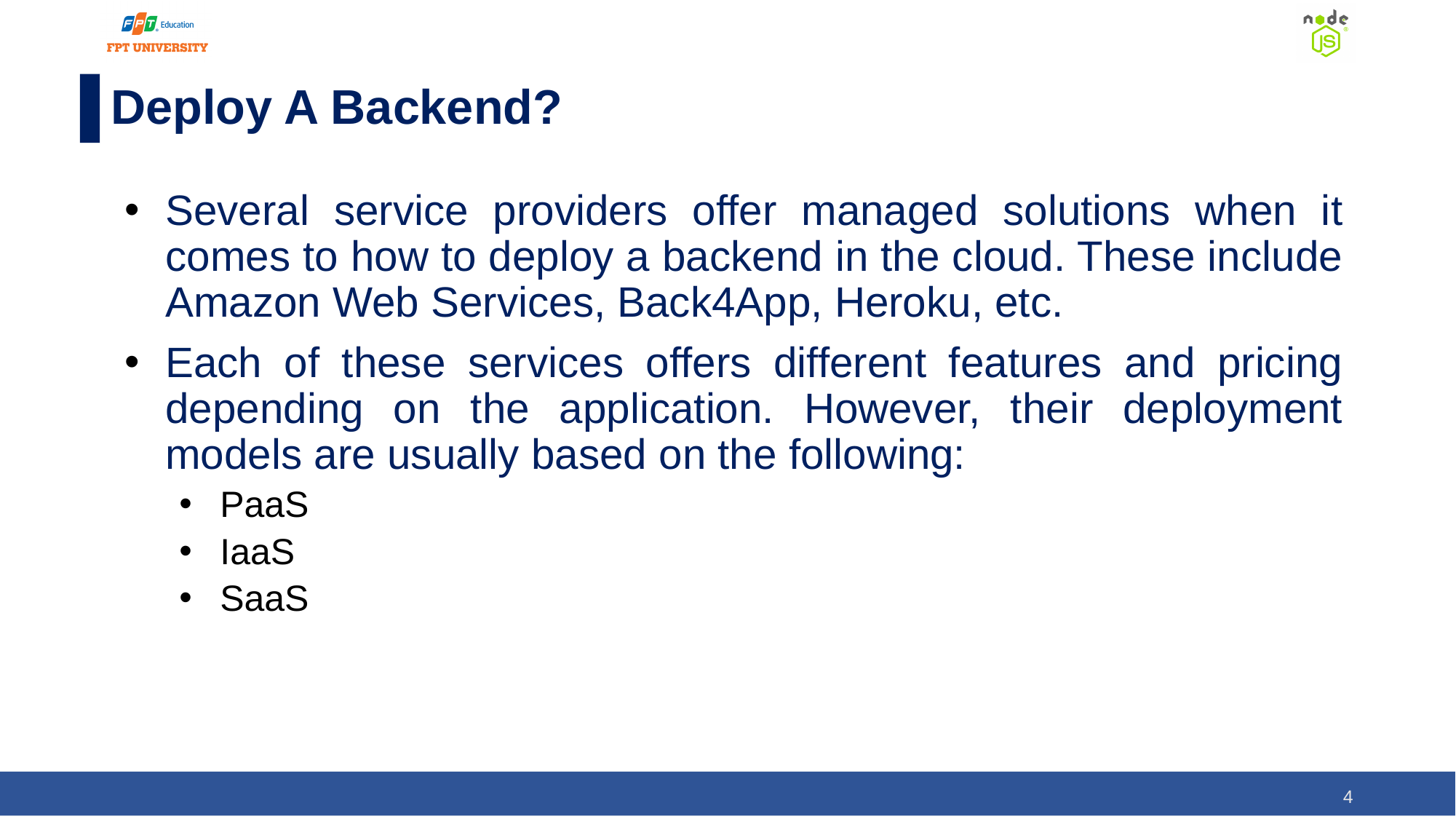

# Deploy A Backend?
Several service providers offer managed solutions when it comes to how to deploy a backend in the cloud. These include Amazon Web Services, Back4App, Heroku, etc.
Each of these services offers different features and pricing depending on the application. However, their deployment models are usually based on the following:
PaaS
IaaS
SaaS
4